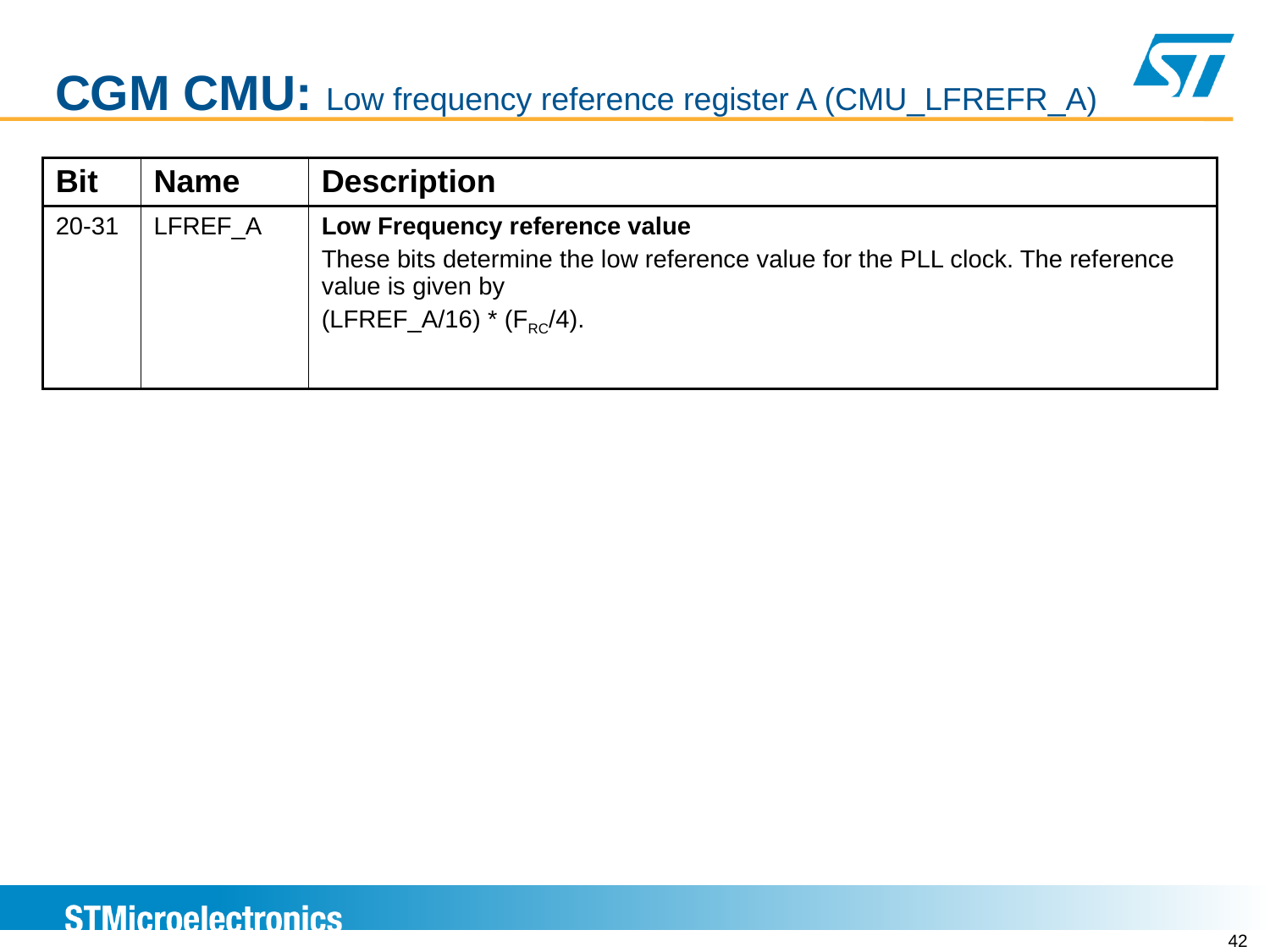

# CGM CMU: Low frequency reference register A (CMU_LFREFR_A)
| Bit | Name | Description |
| --- | --- | --- |
| 20-31 | LFREF\_A | Low Frequency reference value These bits determine the low reference value for the PLL clock. The reference value is given by (LFREF\_A/16) \* (FRC/4). |
42